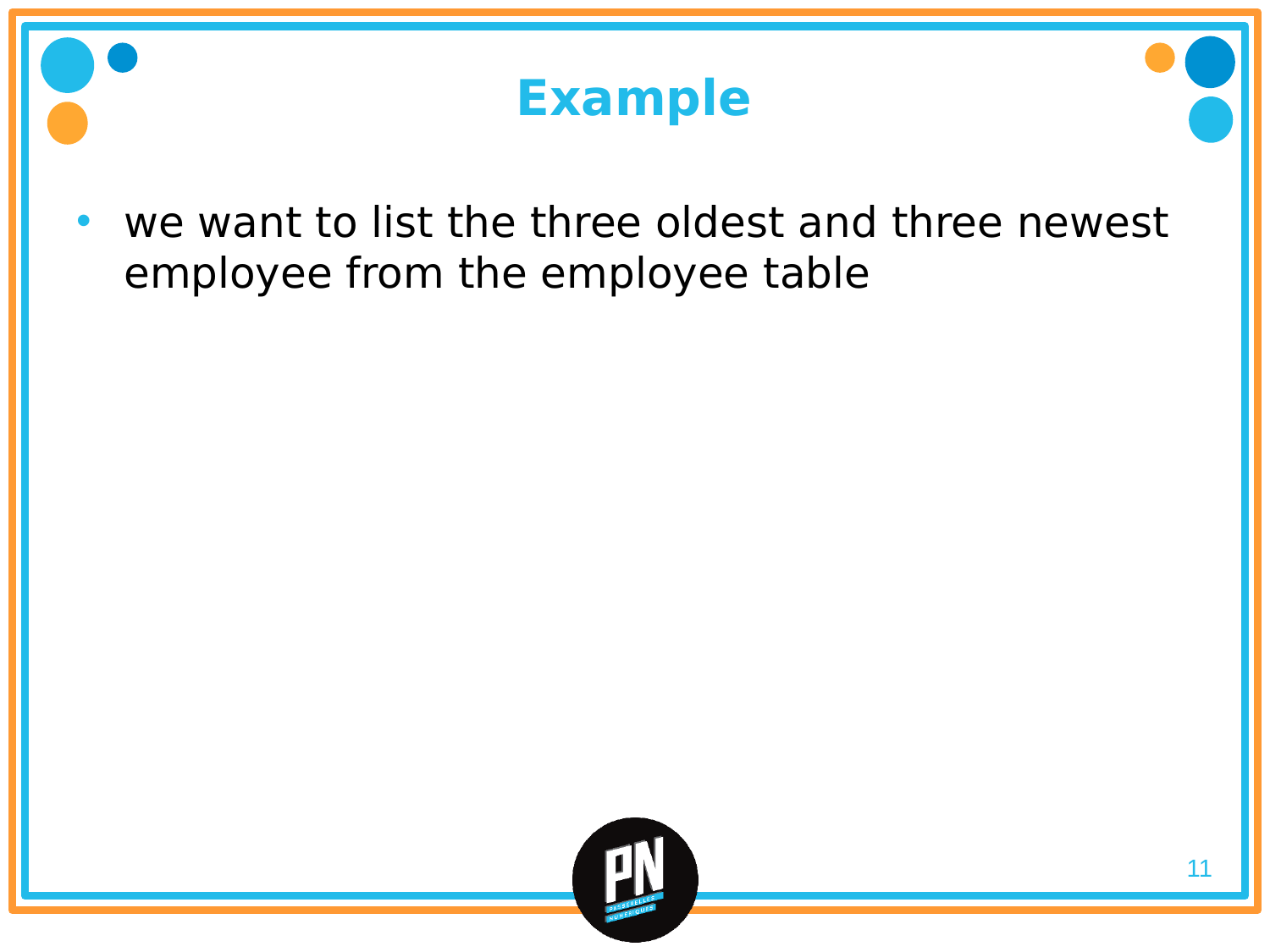

# Example
we want to list the three oldest and three newest employee from the employee table